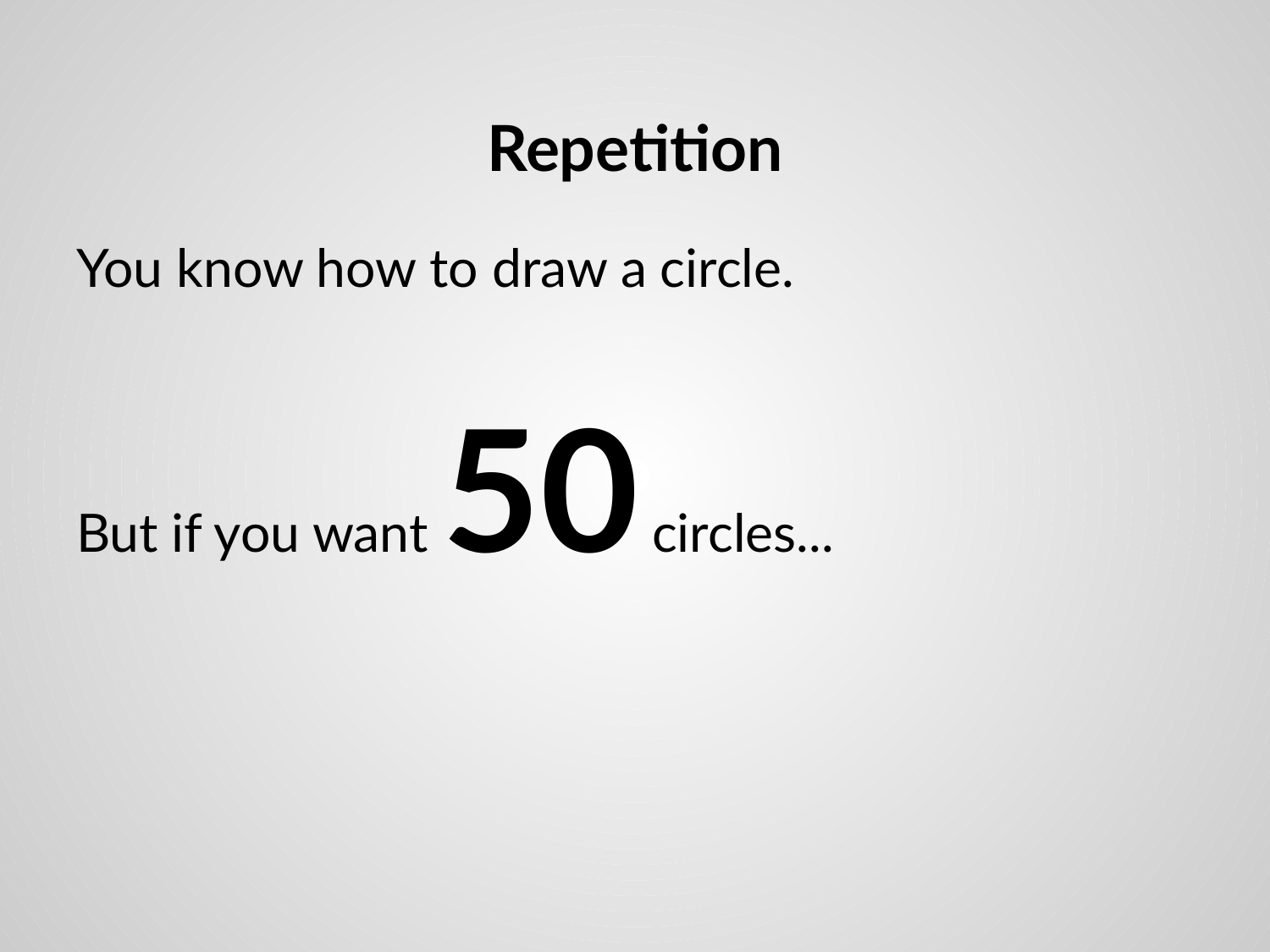

# Repetition
You know how to draw a circle.

But if you want 50 circles...